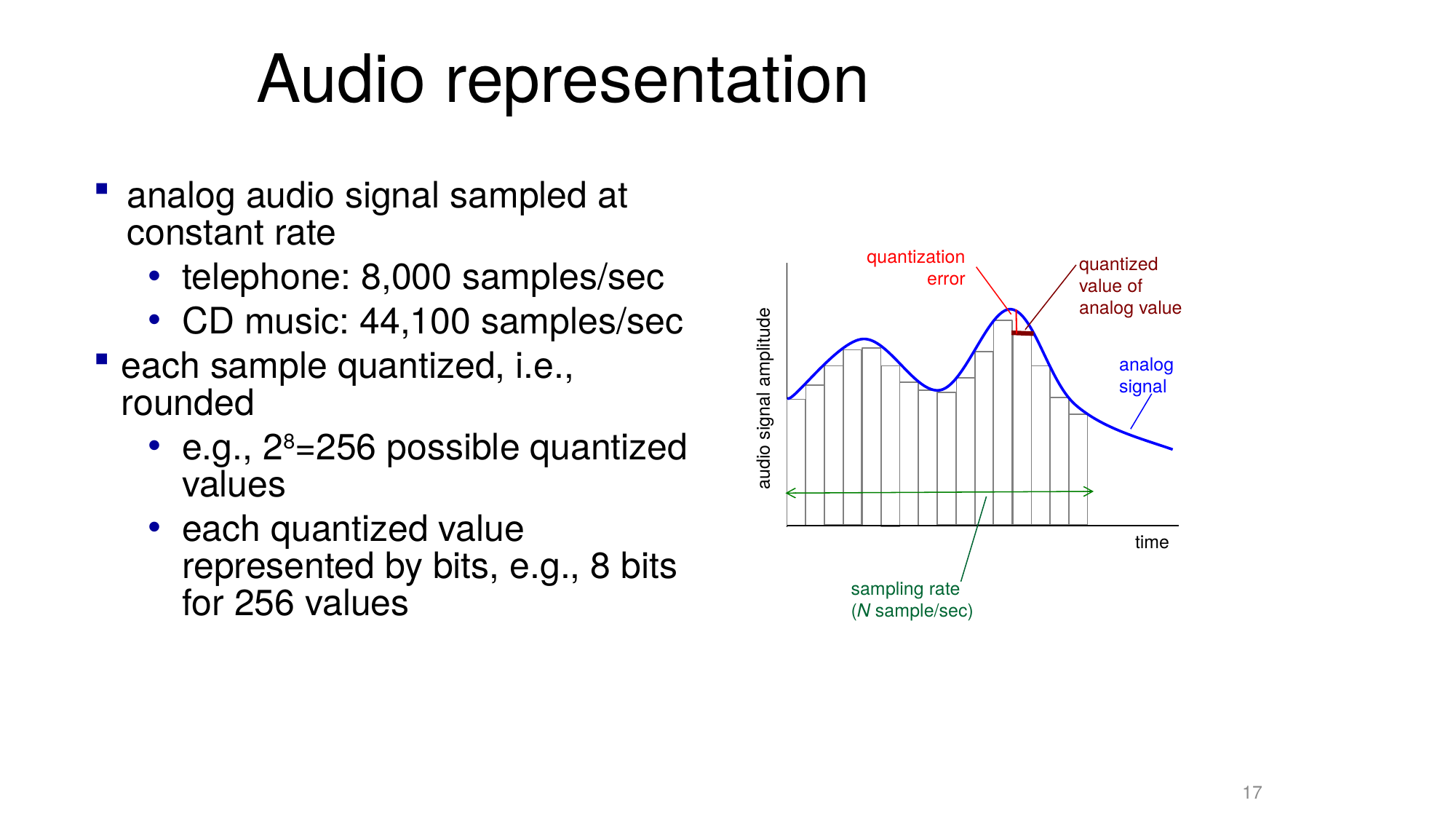

# Audio representation
analog audio signal sampled at constant rate
telephone: 8,000 samples/sec
CD music: 44,100 samples/sec
each sample quantized, i.e., rounded
e.g., 28=256 possible quantized values
each quantized value represented by bits, e.g., 8 bits for 256 values
quantization error
quantized value of
analog value

analog
signal

audio signal amplitude

sampling rate
(N sample/sec)
time
17